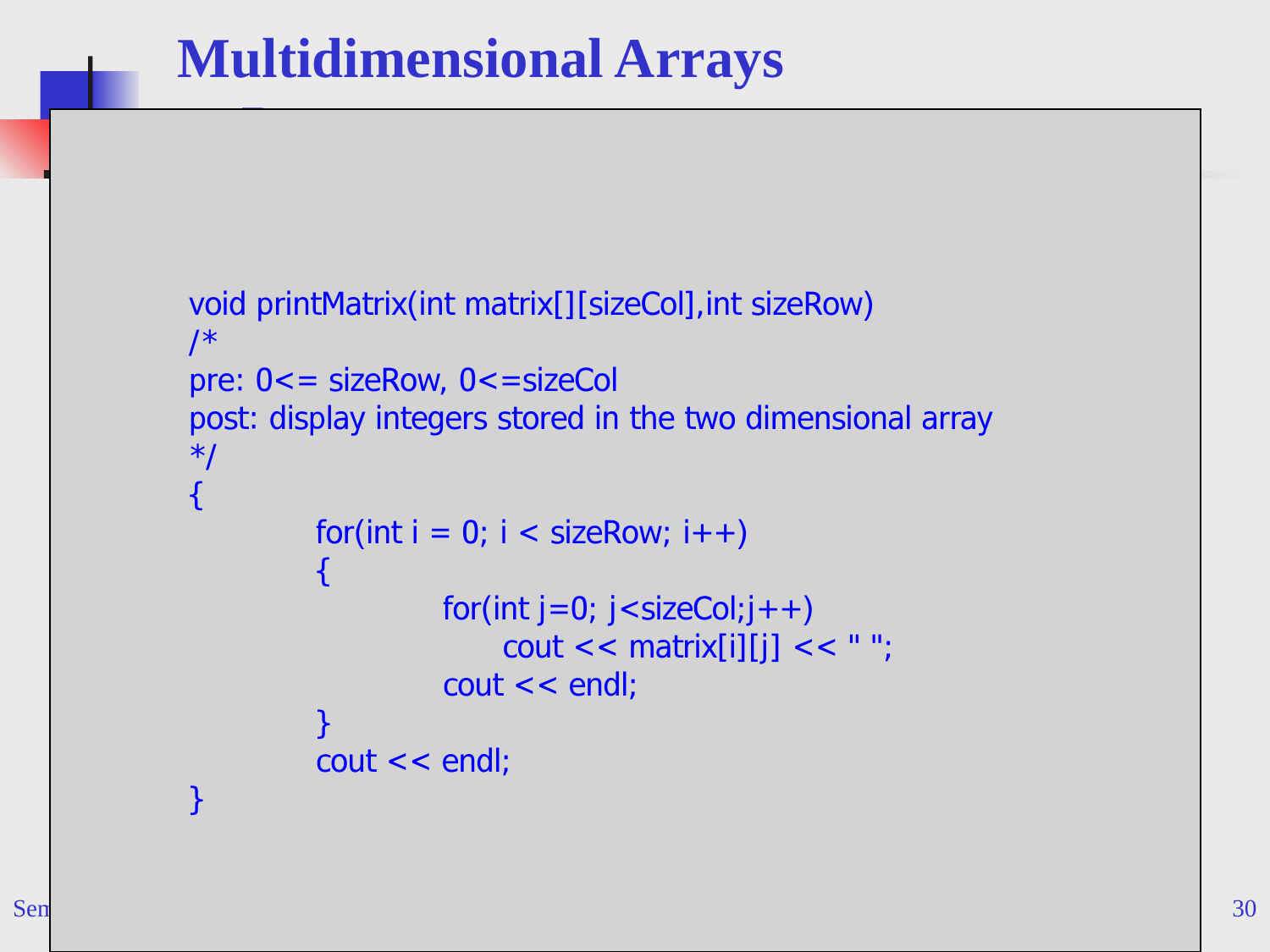

# Multidimensional Arrays as Parameters

void printMatrix(int matrix[][sizeCol],int sizeRow)
/*
pre: 0<= sizeRow, 0<=sizeCol
post: display integers stored in the two dimensional array
*/
{
	for(int i = 0; i < sizeRow; i++)
	{
		for(int j=0; j<sizeCol;j++)
		      cout << matrix[i][j] << " ";
		cout << endl;
	}
	cout << endl;
}

Semester1, 2010
INB/N371 Data Structures and Algorithms

30